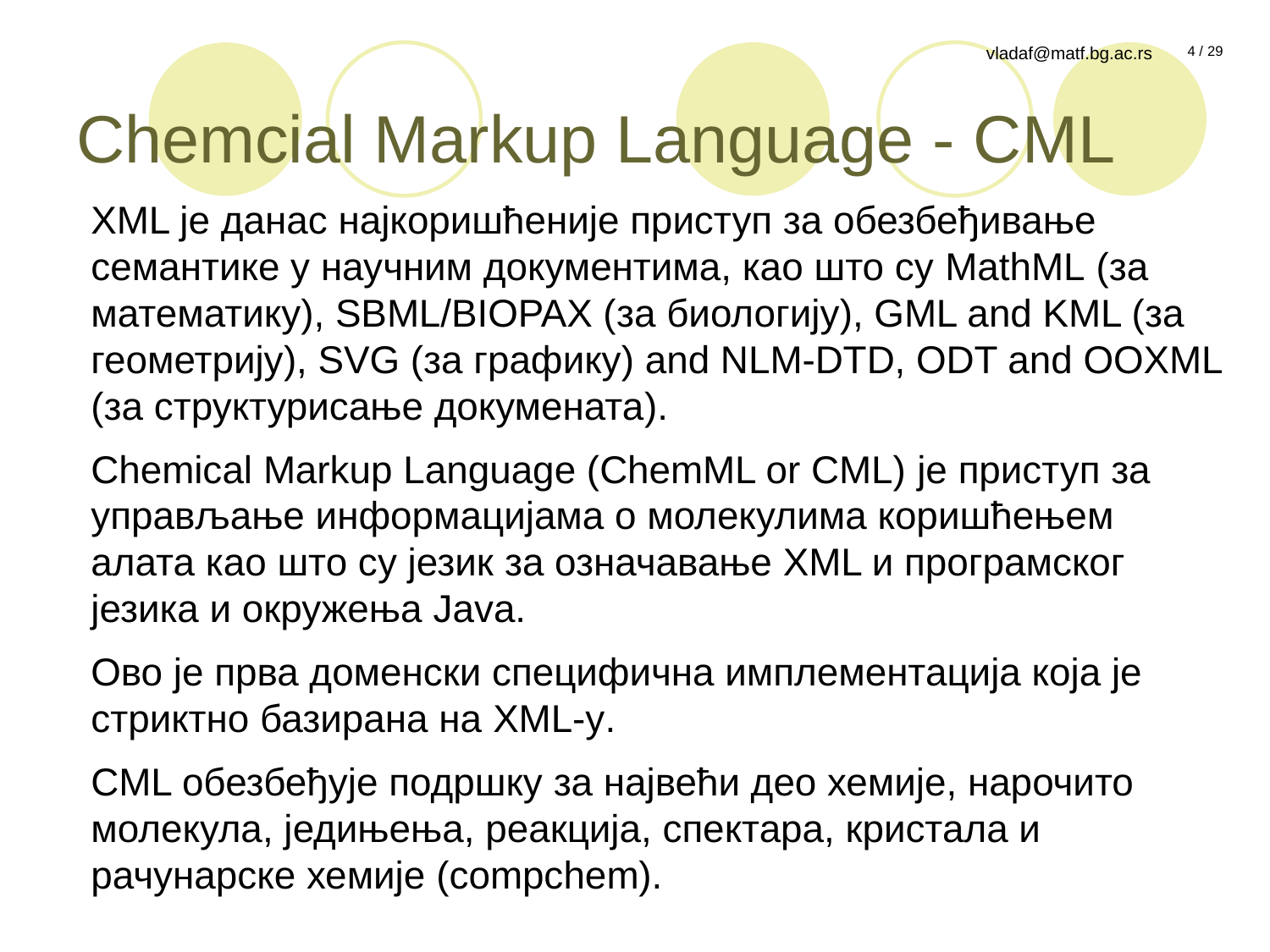

# Chemcial Markup Language - CML
XML је данас најкоришћеније приступ за обезбеђивање семантике у научним документима, као што су MathML (за математику), SBML/BIOPAX (за биологију), GML and KML (за геометрију), SVG (за графику) and NLM-DTD, ODT and OOXML (за структурисање докумената).
Chemical Markup Language (ChemML or CML) је приступ за управљање информацијама о молекулима коришћењем алата као што су језик за означавање XML и програмског језика и окружења Java.

Ово је прва доменски специфична имплементација која је стриктно базирана на XML-у.

CML обезбеђује подршку за највећи део хемије, нарочито молекула, једињења, реакција, спектара, кристала и рачунарске хемије (compchem).